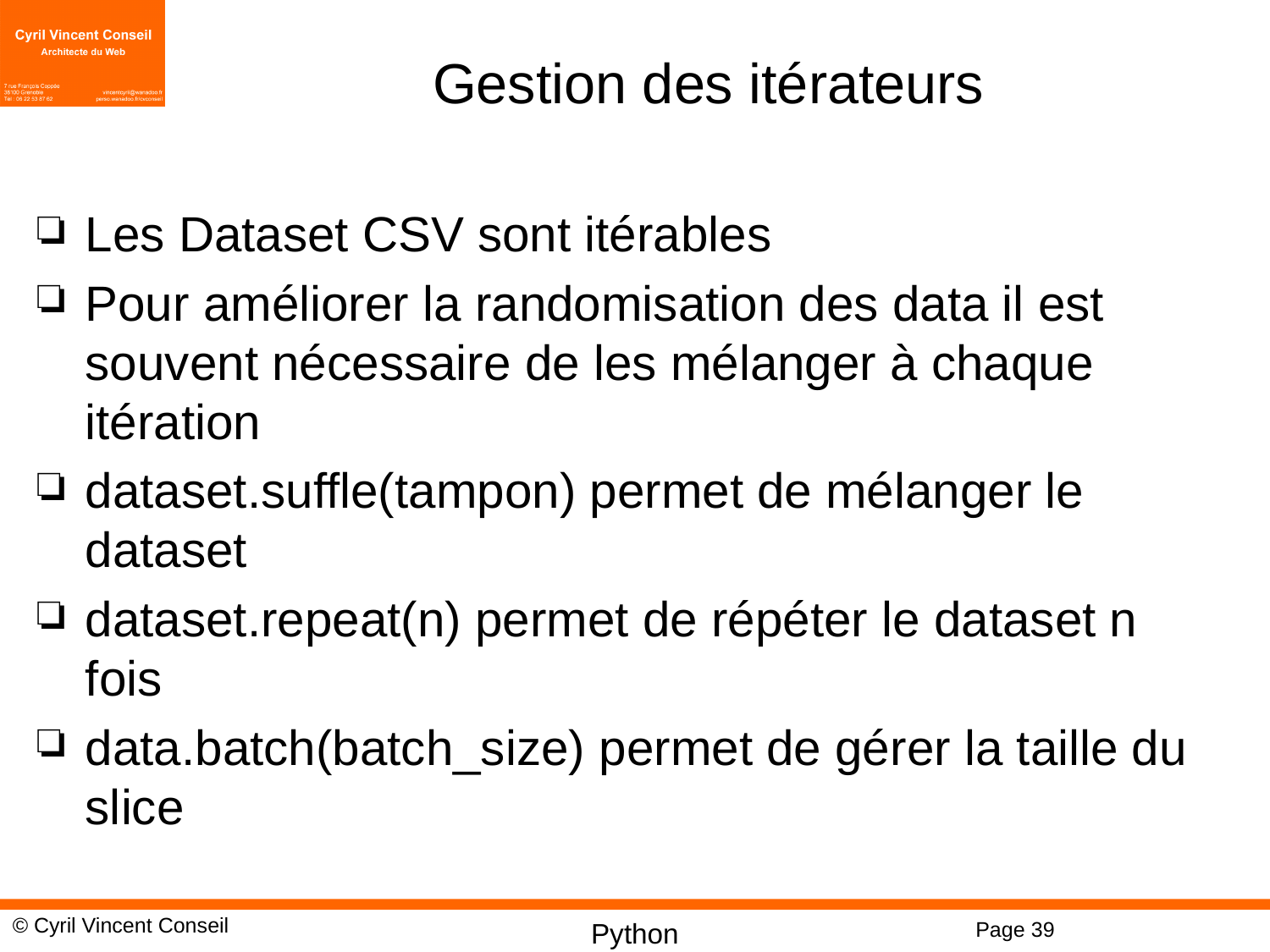

# Gestion des itérateurs
Les Dataset CSV sont itérables
Pour améliorer la randomisation des data il est souvent nécessaire de les mélanger à chaque itération
dataset.suffle(tampon) permet de mélanger le dataset
dataset.repeat(n) permet de répéter le dataset n fois
data.batch(batch_size) permet de gérer la taille du slice